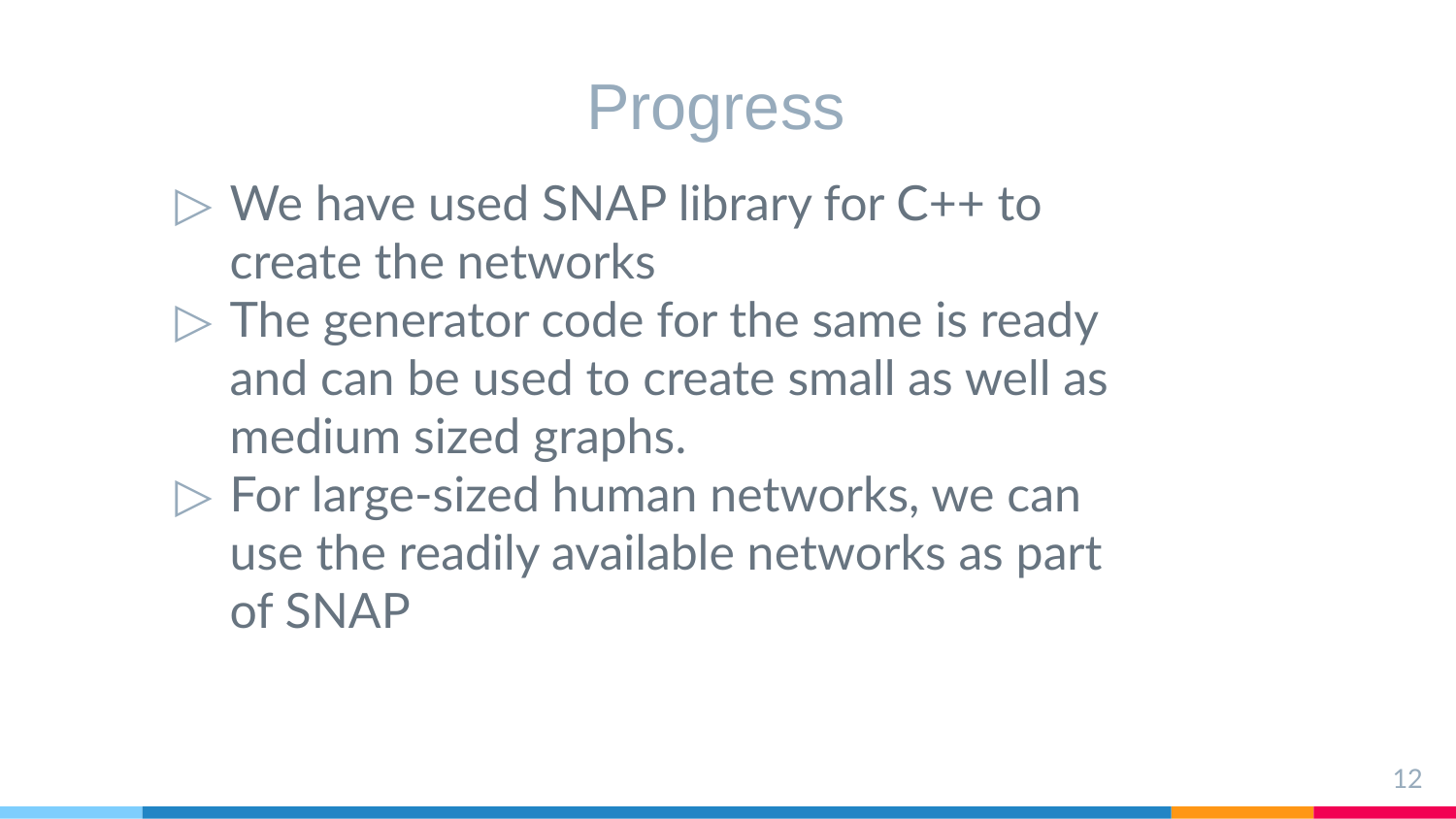

# Progress
We have used SNAP library for C++ to create the networks
The generator code for the same is ready and can be used to create small as well as medium sized graphs.
For large-sized human networks, we can use the readily available networks as part of SNAP

12